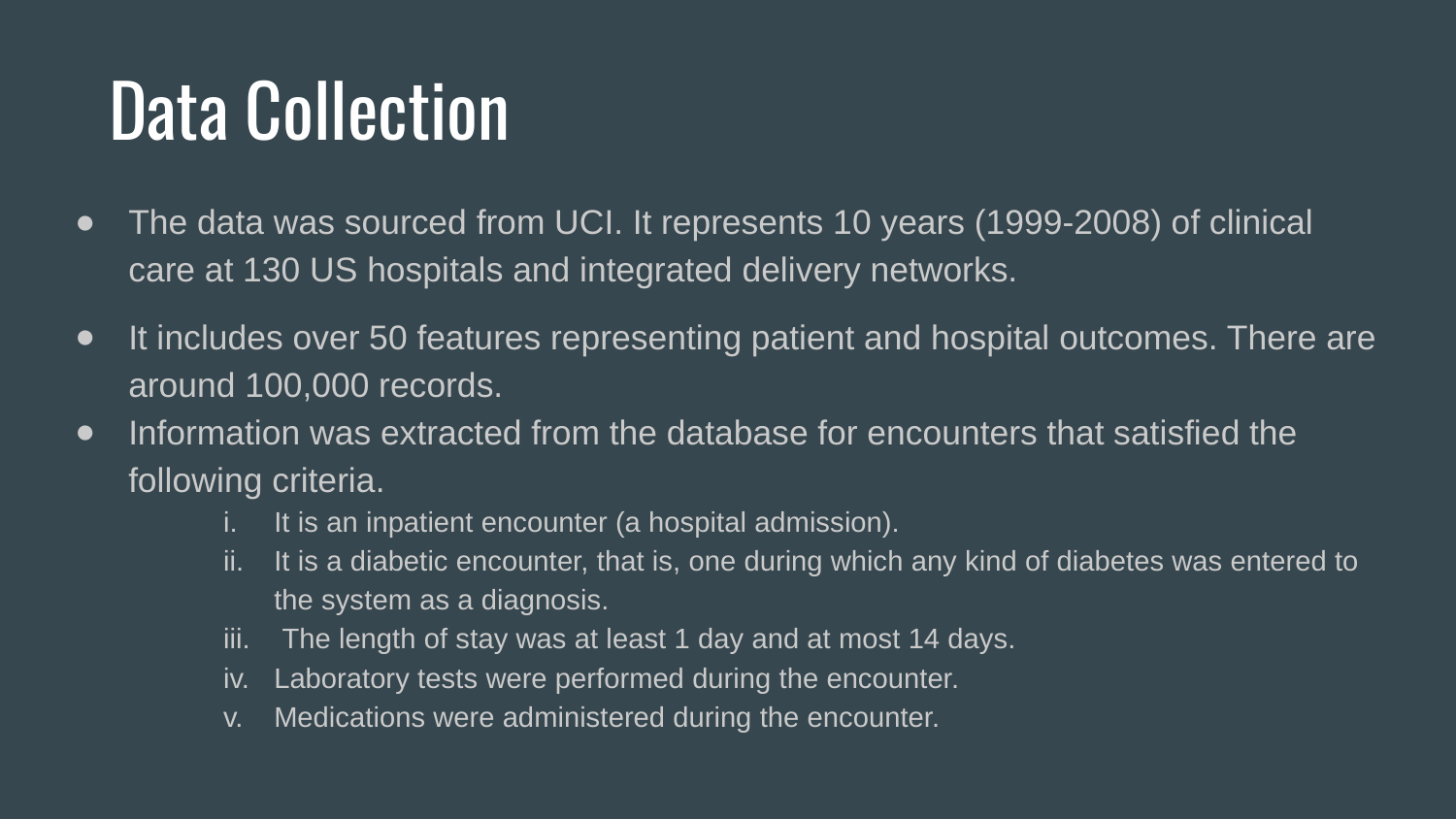

# Data Collection
The data was sourced from UCI. It represents 10 years (1999-2008) of clinical care at 130 US hospitals and integrated delivery networks.
It includes over 50 features representing patient and hospital outcomes. There are around 100,000 records.
Information was extracted from the database for encounters that satisfied the following criteria.
It is an inpatient encounter (a hospital admission).
It is a diabetic encounter, that is, one during which any kind of diabetes was entered to the system as a diagnosis.
 The length of stay was at least 1 day and at most 14 days.
Laboratory tests were performed during the encounter.
Medications were administered during the encounter.